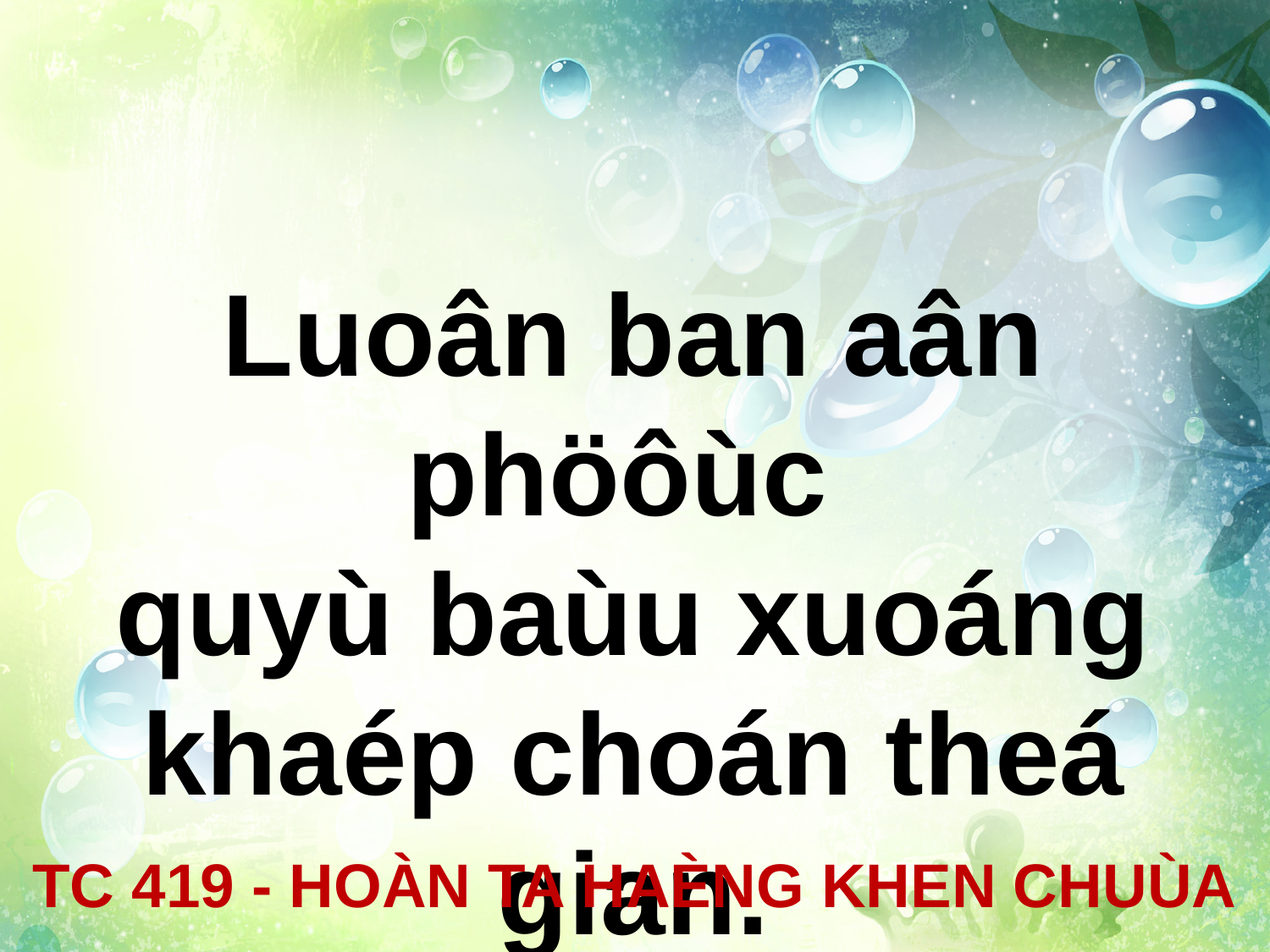

Luoân ban aân phöôùc
quyù baùu xuoáng khaép choán theá gian.
TC 419 - HOÀN TA HAÈNG KHEN CHUÙA